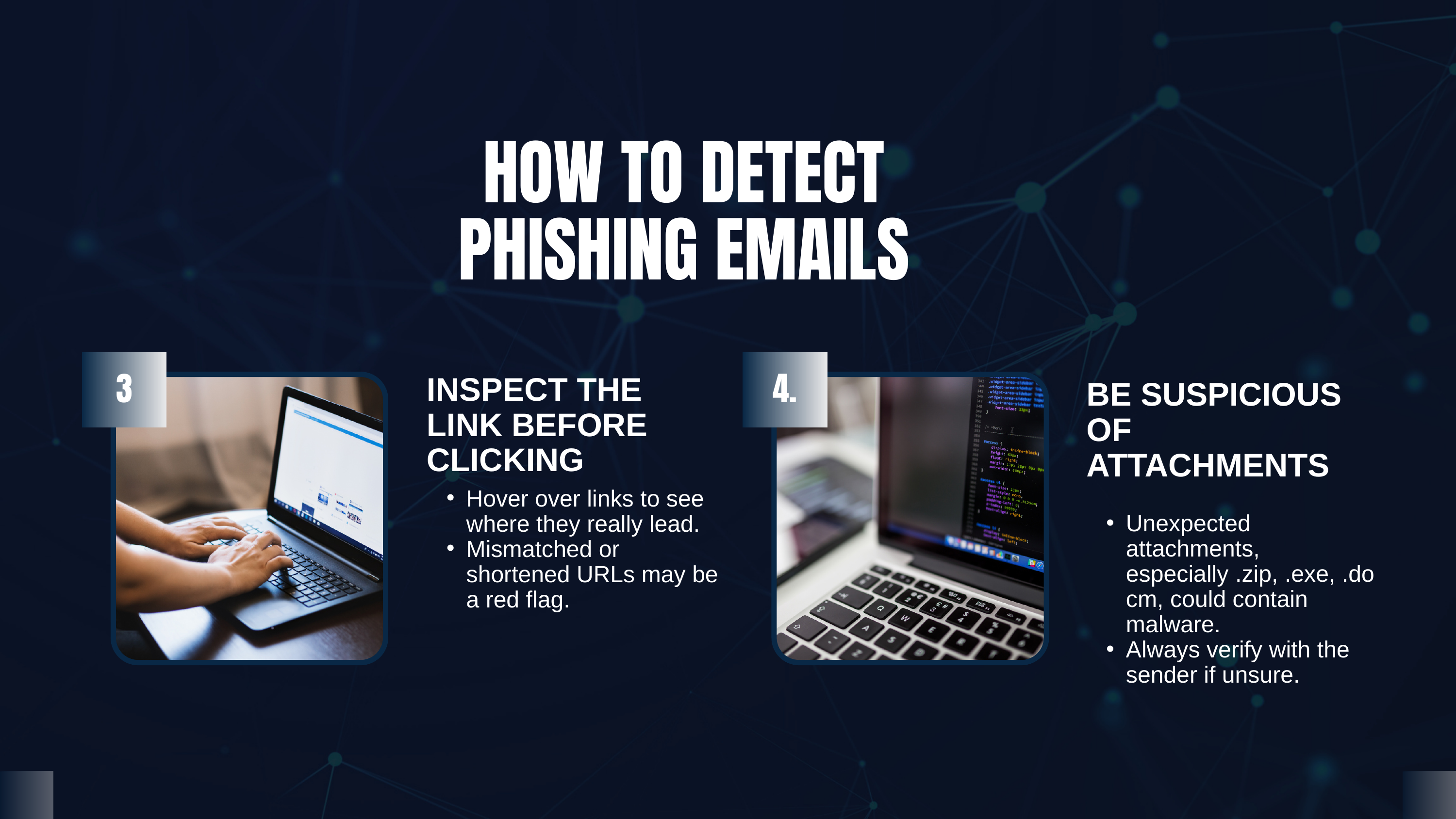

HOW TO DETECT PHISHING EMAILS

INSPECT THE LINK BEFORE CLICKING
3
4.

BE SUSPICIOUS OF ATTACHMENTS
Hover over links to see where they really lead.
Mismatched or shortened URLs may be a red flag.

Unexpected attachments, especially .zip, .exe, .docm, could contain malware.
Always verify with the sender if unsure.